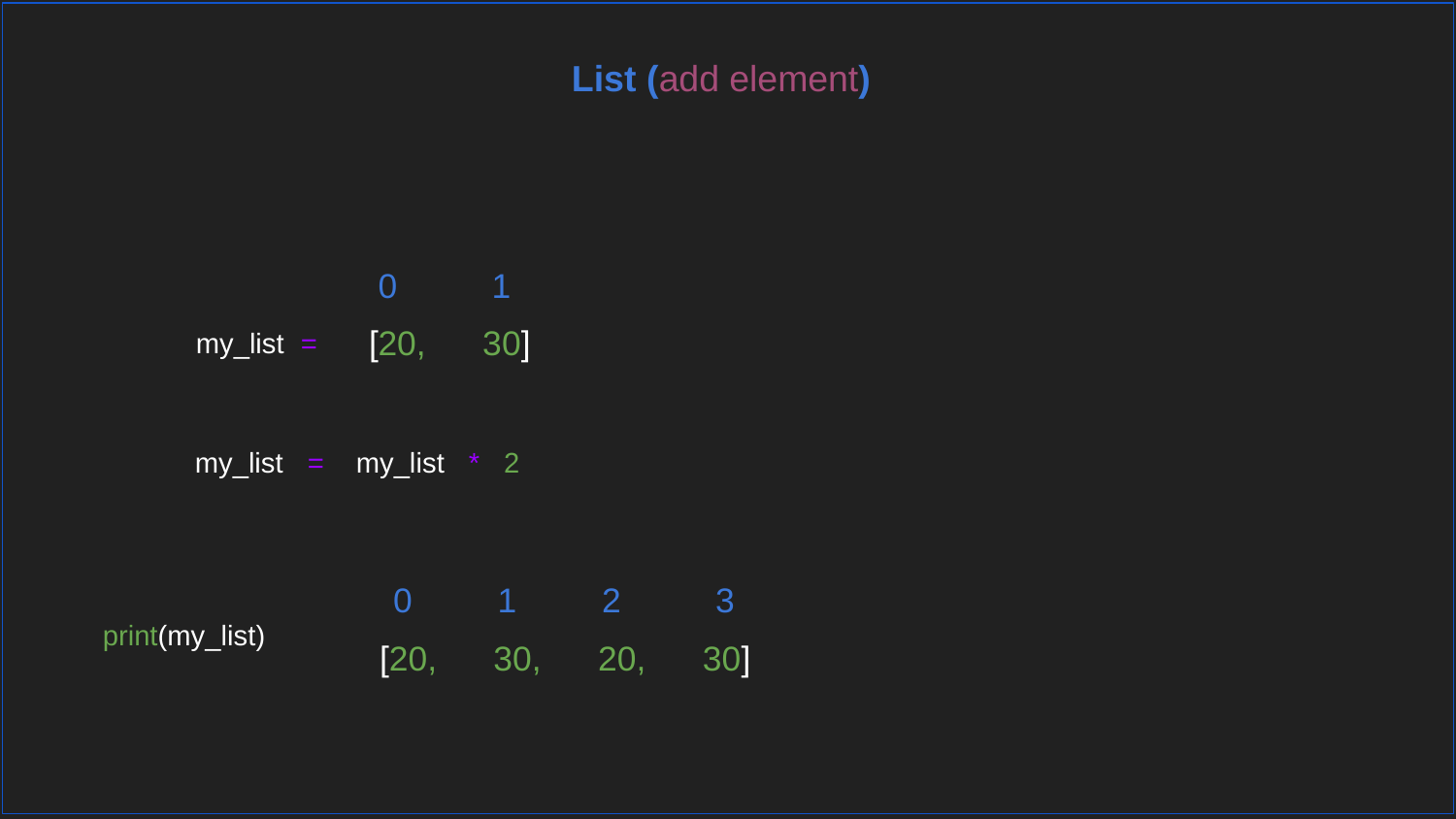

List (add element)
 0          1
[20,      30]
my_list  =
my_list   =    my_list   *   2
 0         1         2          3
print(my_list)
[20,      30,      20,      30]